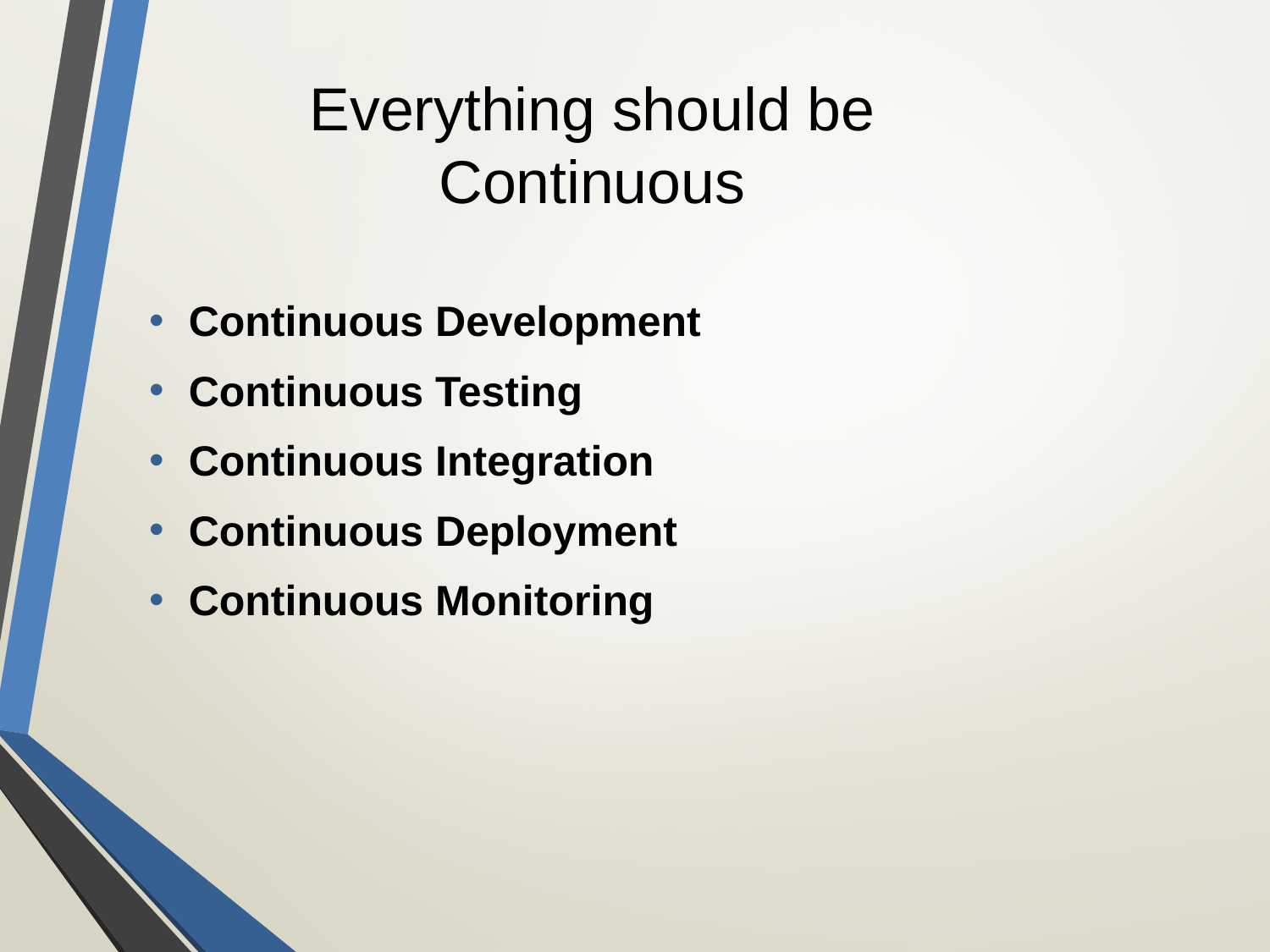

# Everything should be Continuous
Continuous Development
Continuous Testing
Continuous Integration
Continuous Deployment
Continuous Monitoring